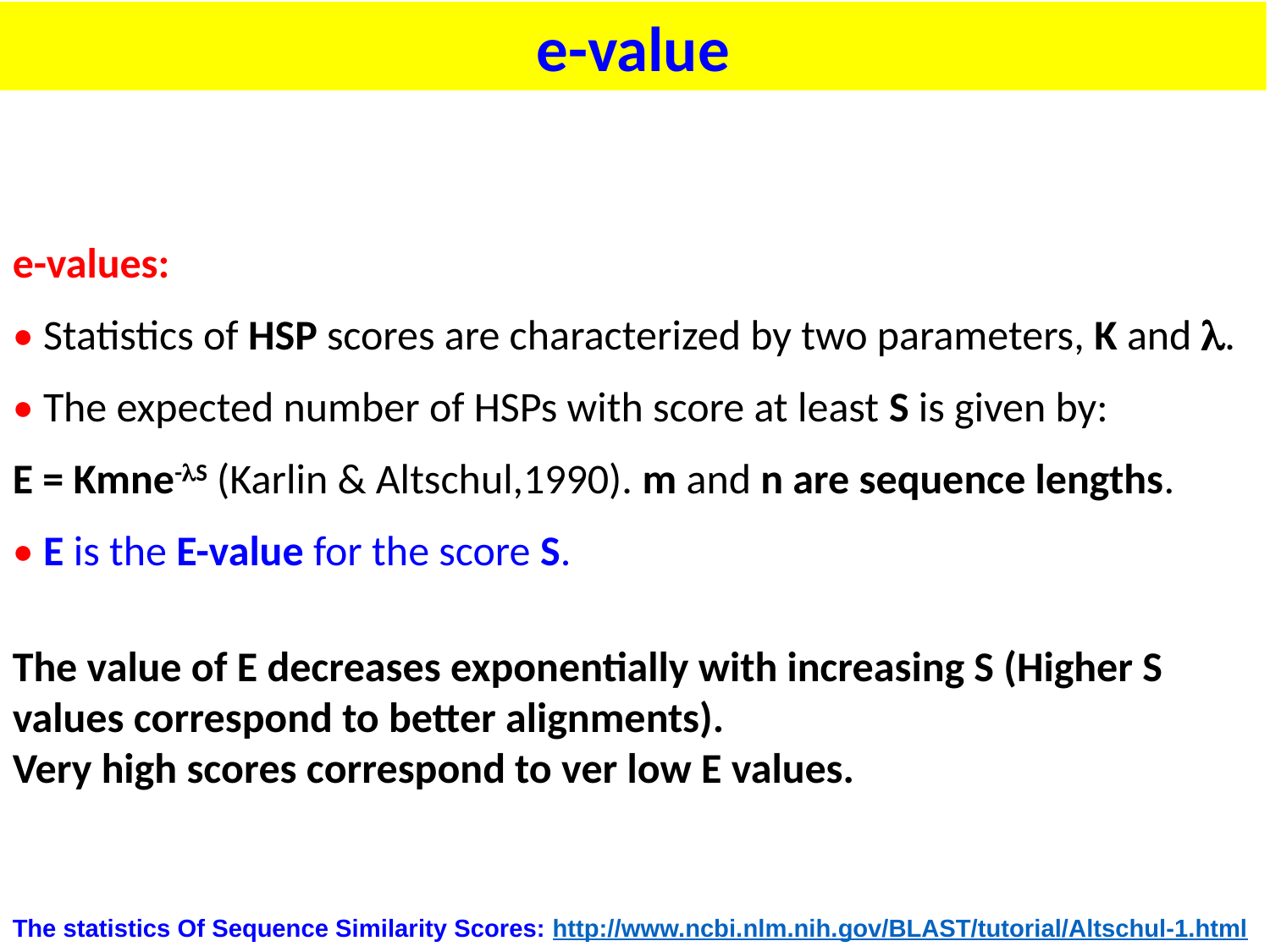

e-value
e-values:
• Statistics of HSP scores are characterized by two parameters, K and λ.
• The expected number of HSPs with score at least S is given by:
E = Kmne-λS (Karlin & Altschul,1990). m and n are sequence lengths.
• E is the E-value for the score S.
The value of E decreases exponentially with increasing S (Higher S values correspond to better alignments).
Very high scores correspond to ver low E values.
The statistics Of Sequence Similarity Scores: http://www.ncbi.nlm.nih.gov/BLAST/tutorial/Altschul-1.html